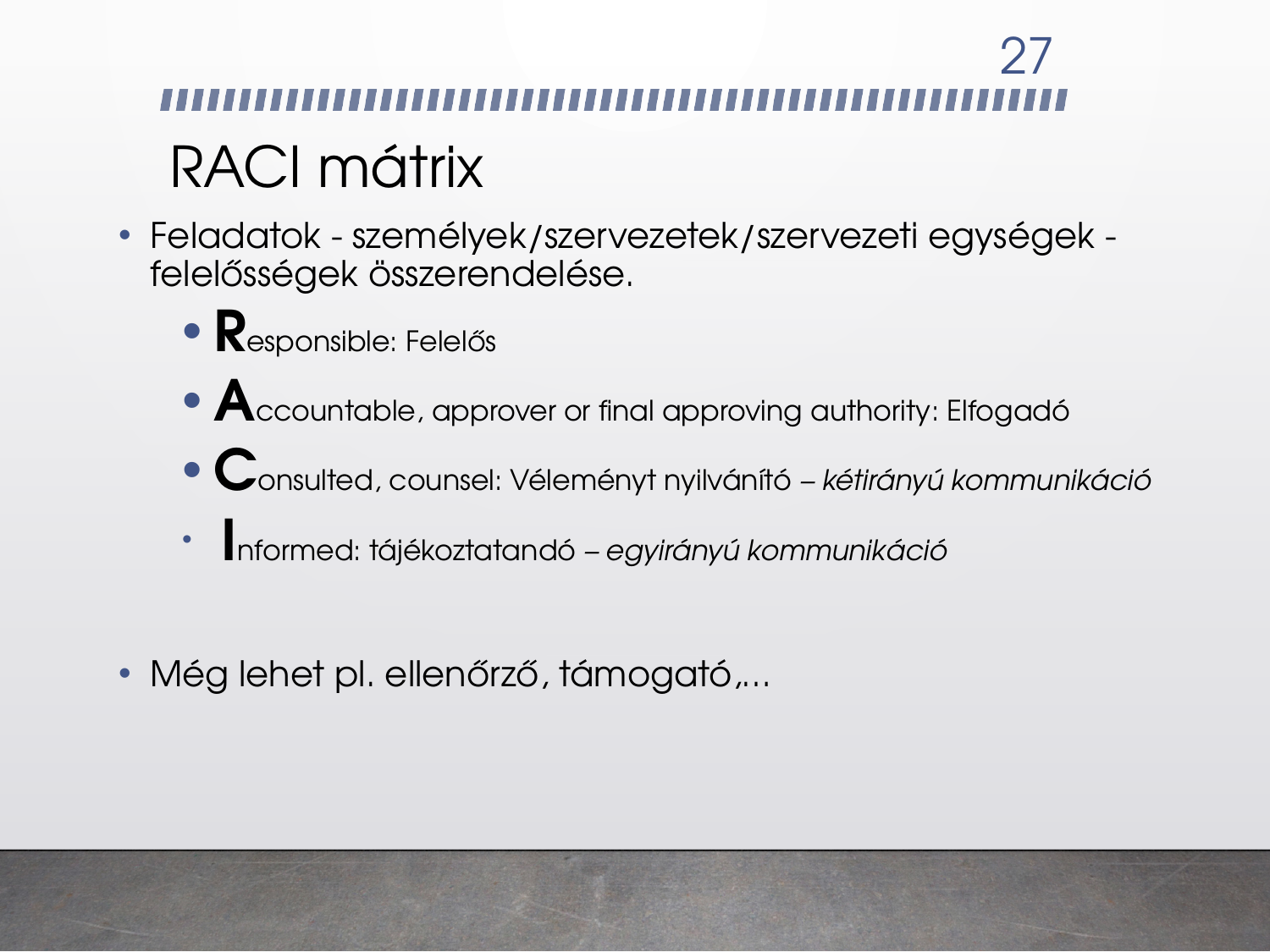

27
# RACI mátrix
Feladatok - személyek/szervezetek/szervezeti egységek - felelősségek összerendelése.
Responsible: Felelős
Accountable, approver or final approving authority: Elfogadó
Consulted, counsel: Véleményt nyilvánító – kétirányú kommunikáció
 Informed: tájékoztatandó – egyirányú kommunikáció

Még lehet pl. ellenőrző, támogató,…